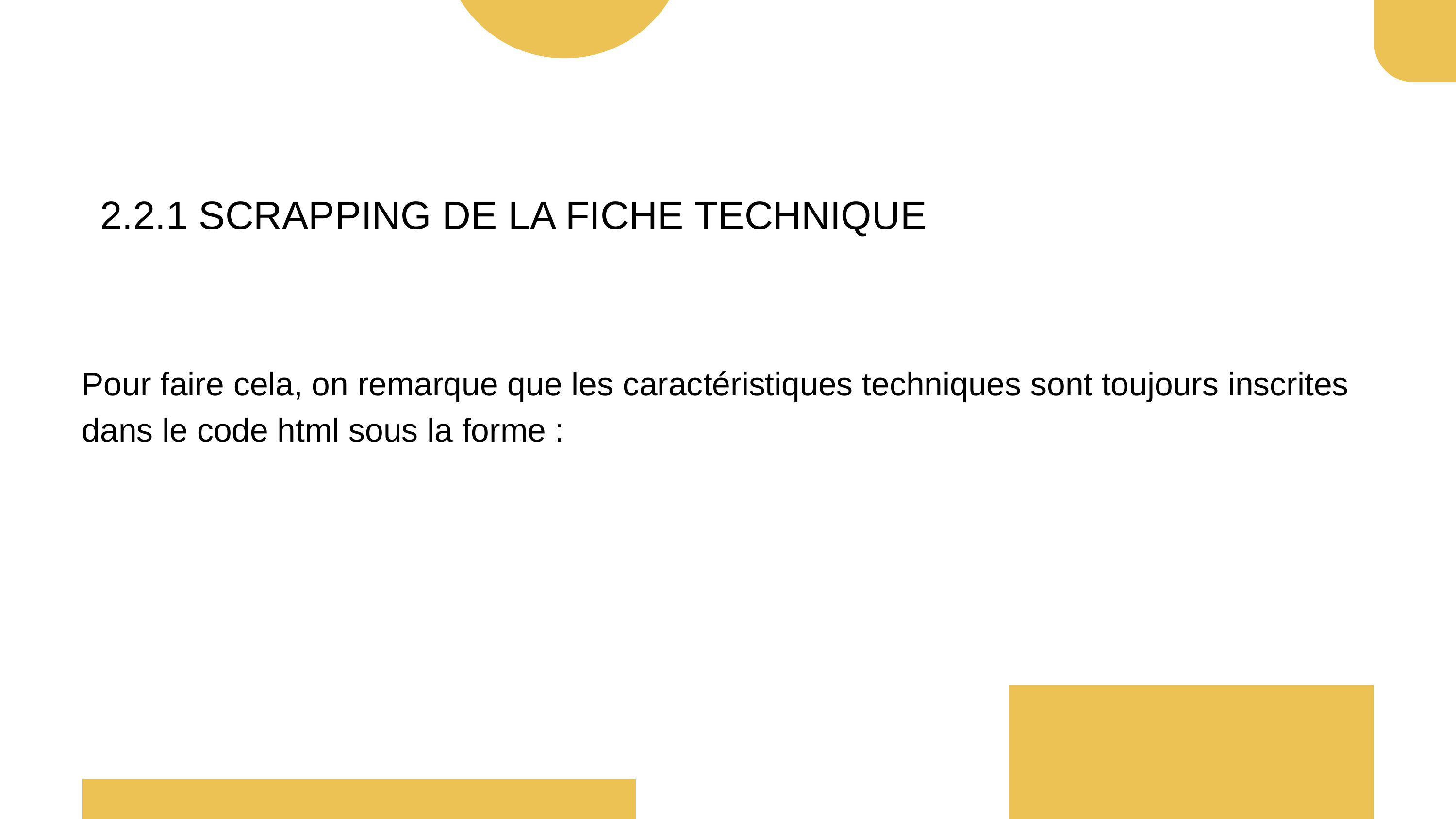

2.2.1 SCRAPPING DE LA FICHE TECHNIQUE
Pour faire cela, on remarque que les caractéristiques techniques sont toujours inscrites dans le code html sous la forme :